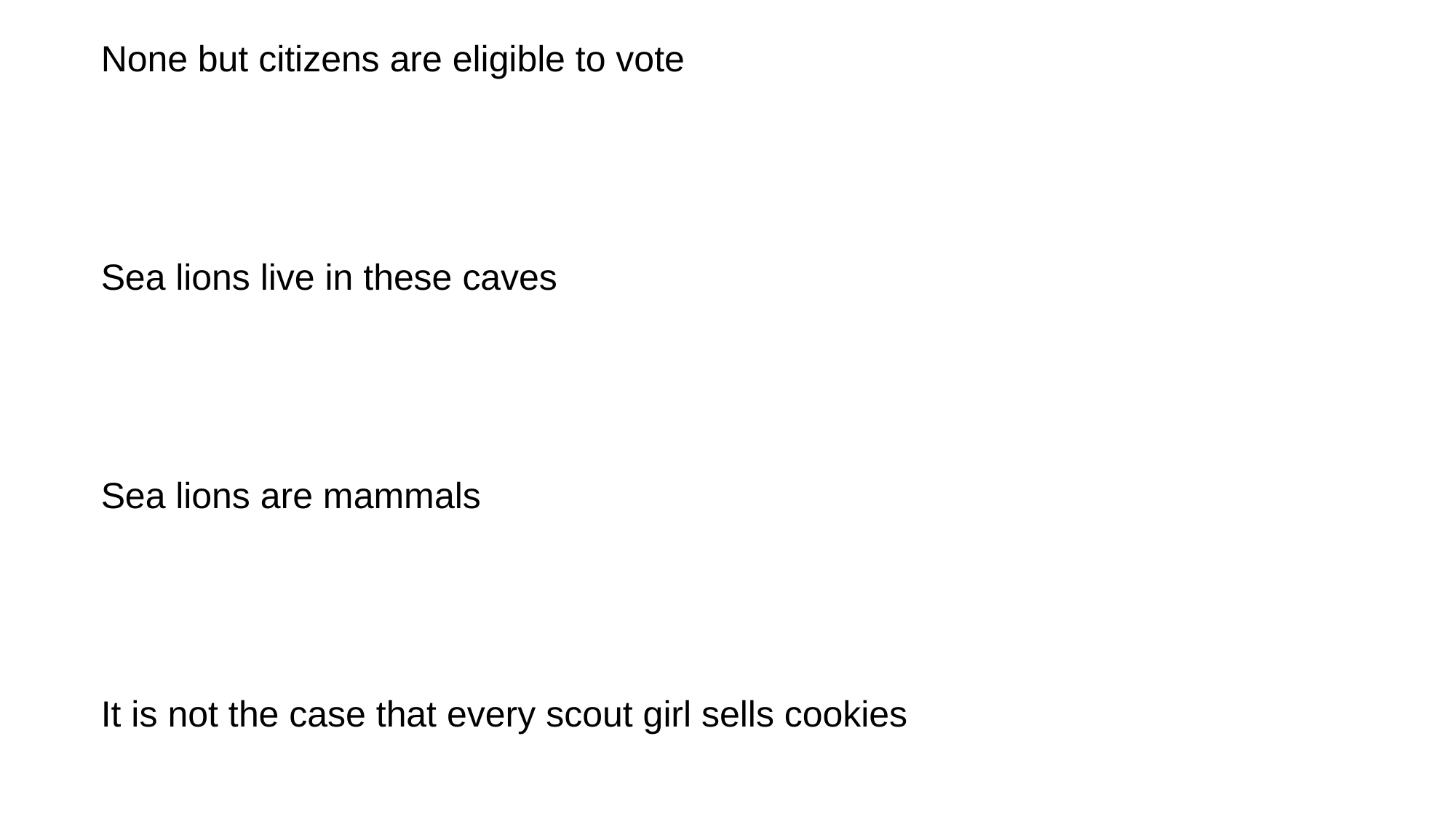

None but citizens are eligible to vote

Sea lions live in these caves

Sea lions are mammals

It is not the case that every scout girl sells cookies